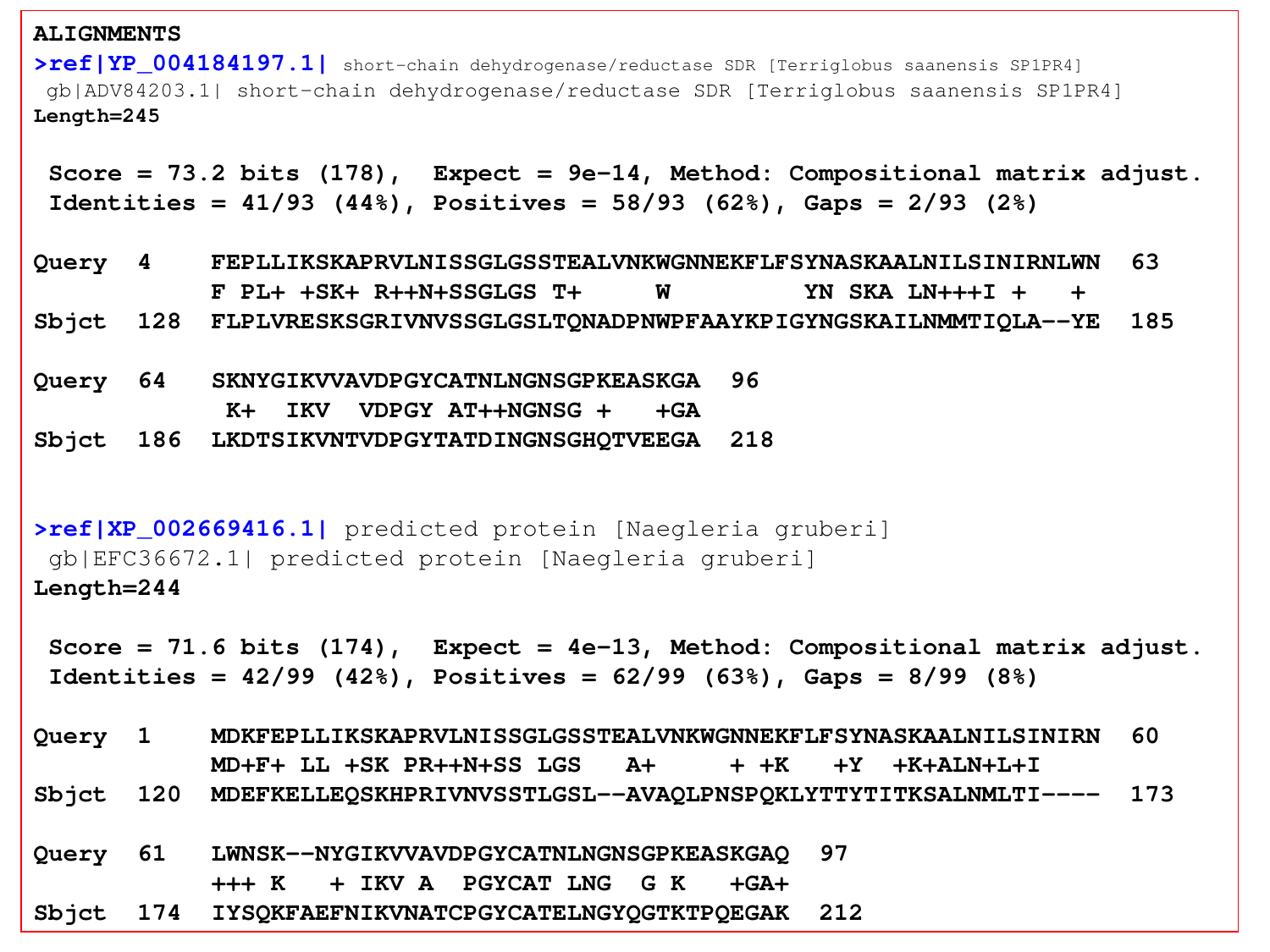

ALIGNMENTS
>ref|YP_004184197.1| short-chain dehydrogenase/reductase SDR [Terriglobus saanensis SP1PR4]
 gb|ADV84203.1| short-chain dehydrogenase/reductase SDR [Terriglobus saanensis SP1PR4]
Length=245

 Score = 73.2 bits (178),  Expect = 9e-14, Method: Compositional matrix adjust.
 Identities = 41/93 (44%), Positives = 58/93 (62%), Gaps = 2/93 (2%)

Query  4    FEPLLIKSKAPRVLNISSGLGSSTEALVNKWGNNEKFLFSYNASKAALNILSINIRNLWN  63
            F PL+ +SK+ R++N+SSGLGS T+     W         YN SKA LN+++I +   +
Sbjct  128  FLPLVRESKSGRIVNVSSGLGSLTQNADPNWPFAAYKPIGYNGSKAILNMMTIQLA--YE  185

Query  64   SKNYGIKVVAVDPGYCATNLNGNSGPKEASKGA  96
             K+  IKV  VDPGY AT++NGNSG +   +GA
Sbjct  186  LKDTSIKVNTVDPGYTATDINGNSGHQTVEEGA  218

>ref|XP_002669416.1| predicted protein [Naegleria gruberi]
 gb|EFC36672.1| predicted protein [Naegleria gruberi]
Length=244

 Score = 71.6 bits (174),  Expect = 4e-13, Method: Compositional matrix adjust.
 Identities = 42/99 (42%), Positives = 62/99 (63%), Gaps = 8/99 (8%)

Query  1    MDKFEPLLIKSKAPRVLNISSGLGSSTEALVNKWGNNEKFLFSYNASKAALNILSINIRN  60
            MD+F+ LL +SK PR++N+SS LGS   A+     + +K   +Y  +K+ALN+L+I
Sbjct  120  MDEFKELLEQSKHPRIVNVSSTLGSL--AVAQLPNSPQKLYTTYTITKSALNMLTI----  173

Query  61   LWNSK--NYGIKVVAVDPGYCATNLNGNSGPKEASKGAQ  97
            +++ K   + IKV A  PGYCAT LNG  G K   +GA+
Sbjct  174  IYSQKFAEFNIKVNATCPGYCATELNGYQGTKTPQEGAK  212